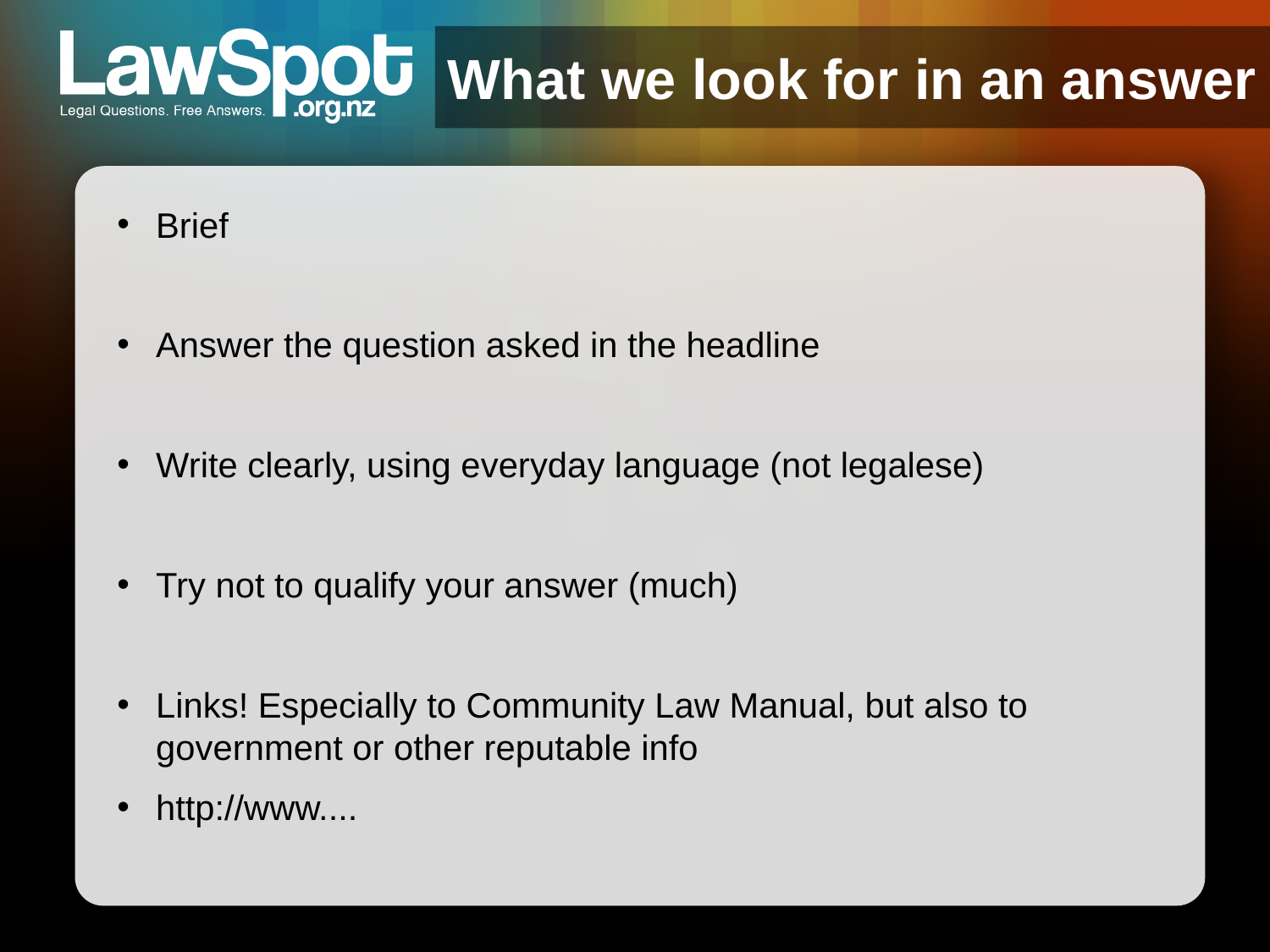

# What we look for in an answer
Brief

Answer the question asked in the headline

Write clearly, using everyday language (not legalese)

Try not to qualify your answer (much)

Links! Especially to Community Law Manual, but also to government or other reputable info
http://www....